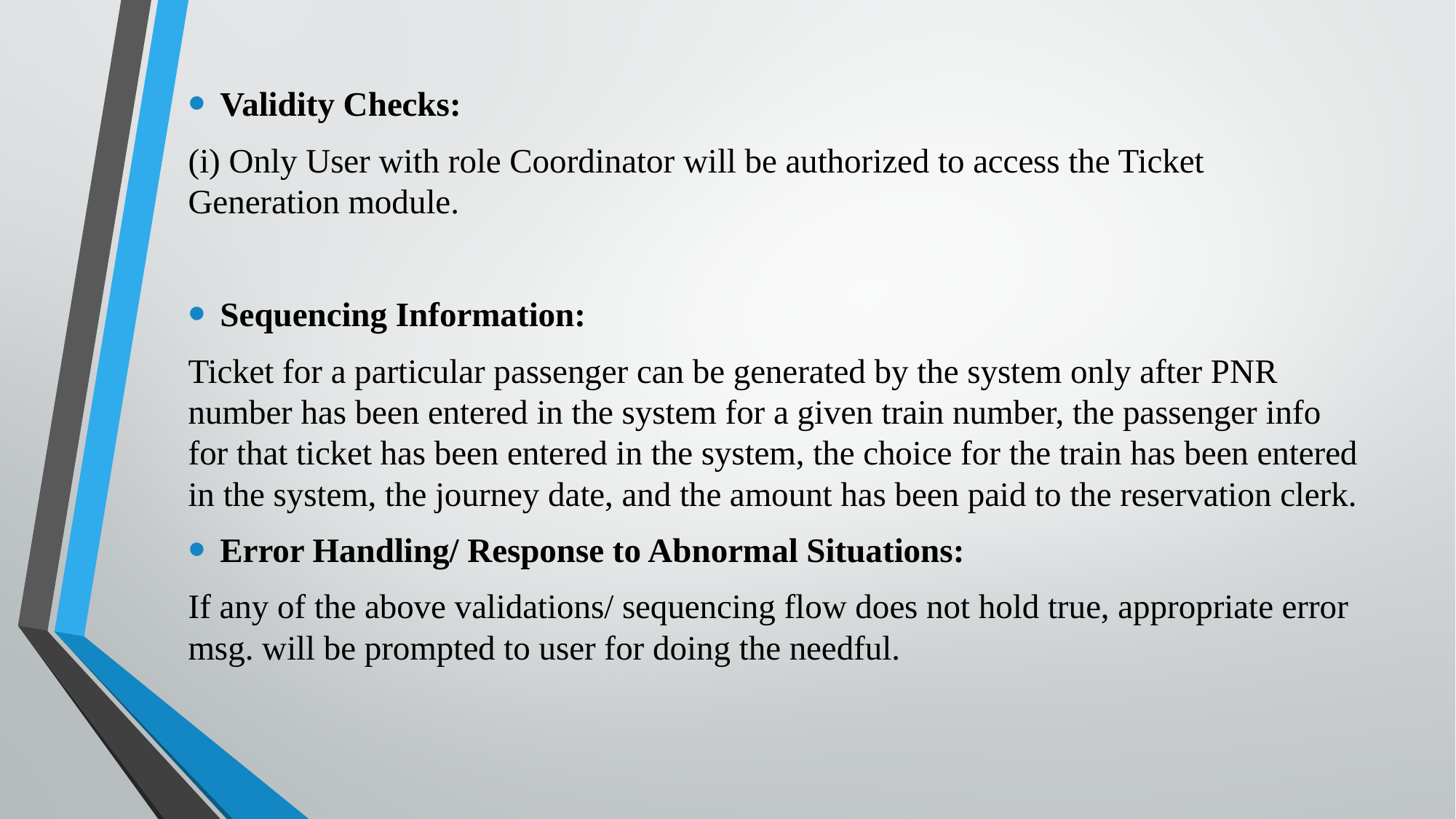

Validity Checks:
(i) Only User with role Coordinator will be authorized to access the Ticket Generation module.

Sequencing Information:
Ticket for a particular passenger can be generated by the system only after PNR number has been entered in the system for a given train number, the passenger info for that ticket has been entered in the system, the choice for the train has been entered in the system, the journey date, and the amount has been paid to the reservation clerk.
Error Handling/ Response to Abnormal Situations:
If any of the above validations/ sequencing flow does not hold true, appropriate error msg. will be prompted to user for doing the needful.
#